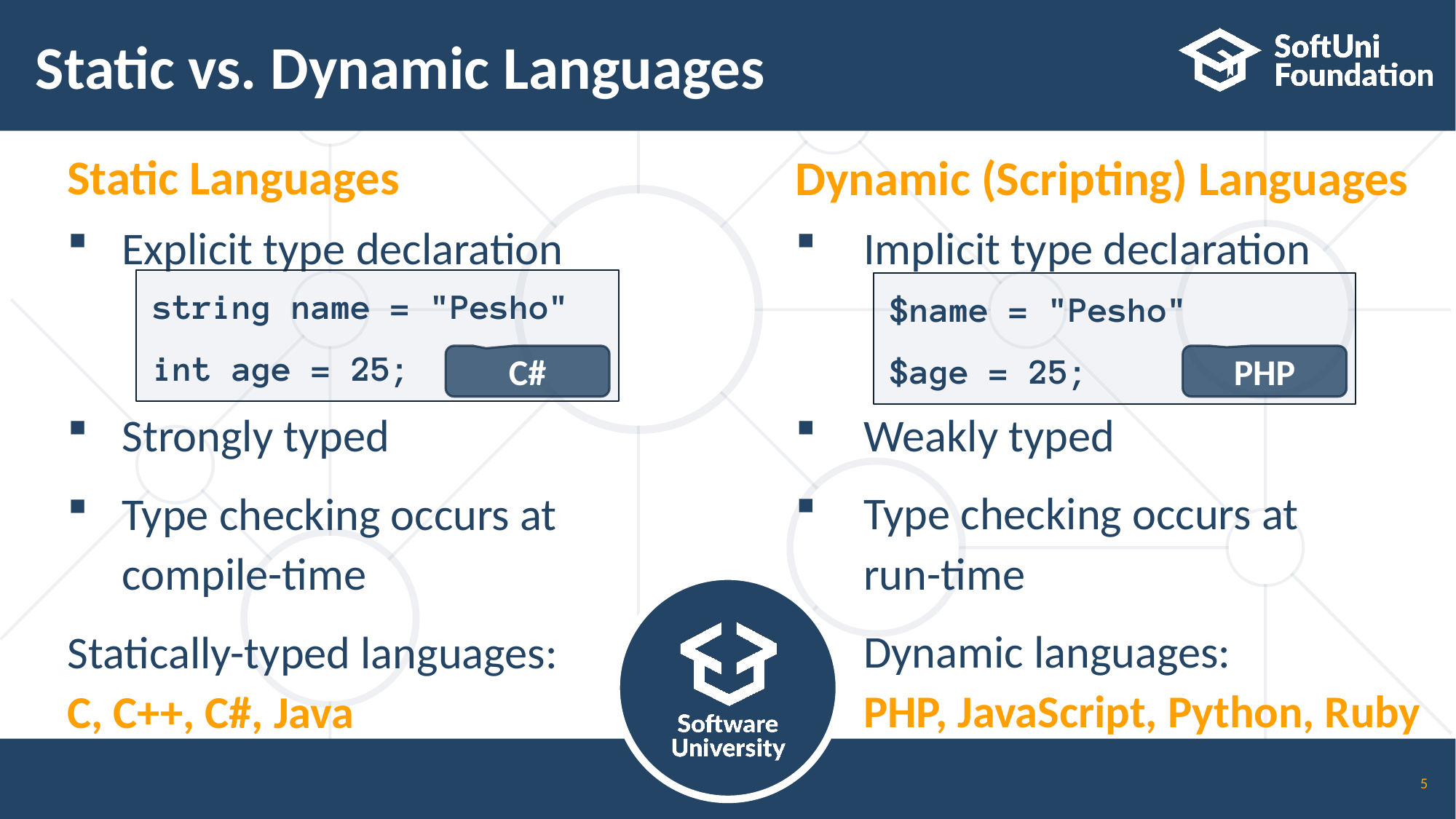

# Static vs. Dynamic Languages
Static Languages
Explicit type declaration

Strongly typed
Type checking occurs at
compile-time
Statically-typed languages:
C, C++, C#, Java
Dynamic (Scripting) Languages
Implicit type declaration

Weakly typed
Type checking occurs at
run-time
Dynamic languages:
PHP, JavaScript, Python, Ruby
string name = "Pesho"
int age = 25;
$name = "Pesho"
$age = 25;
C#
PHP
5